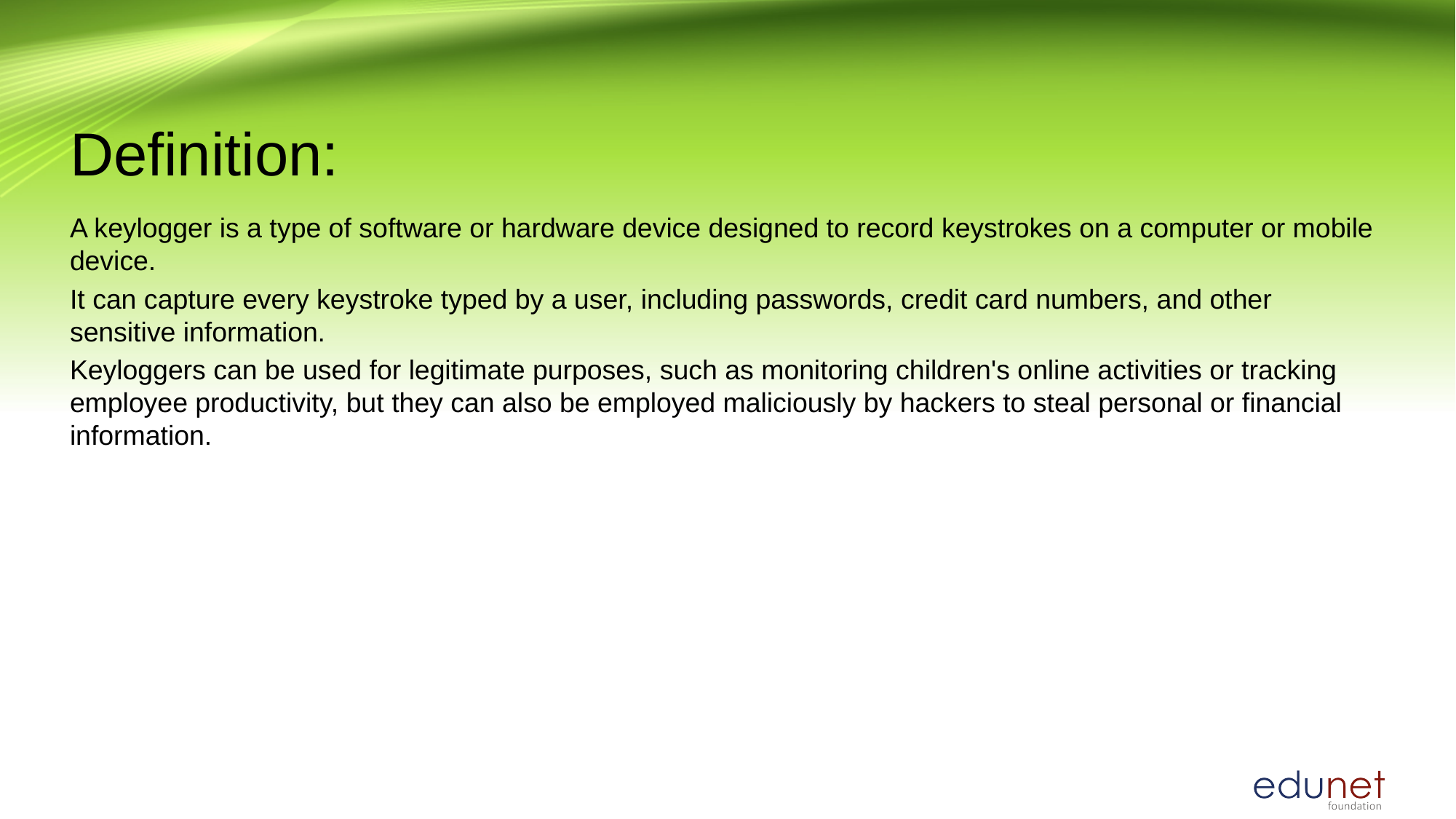

# Definition:
A keylogger is a type of software or hardware device designed to record keystrokes on a computer or mobile device.
It can capture every keystroke typed by a user, including passwords, credit card numbers, and other sensitive information.
Keyloggers can be used for legitimate purposes, such as monitoring children's online activities or tracking employee productivity, but they can also be employed maliciously by hackers to steal personal or financial information.